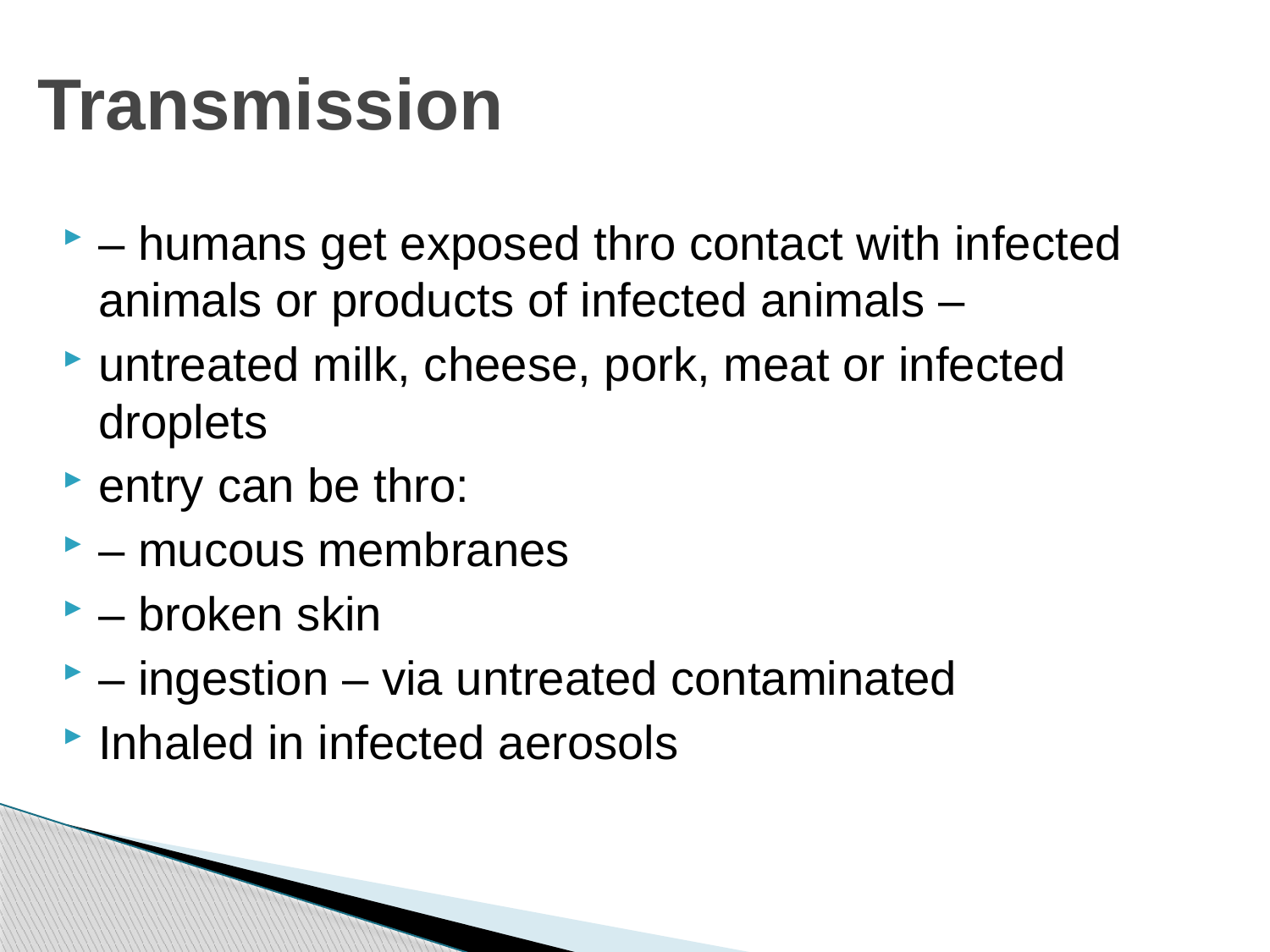

# Transmission
– humans get exposed thro contact with infected animals or products of infected animals –
untreated milk, cheese, pork, meat or infected droplets
entry can be thro:
– mucous membranes
– broken skin
– ingestion – via untreated contaminated
Inhaled in infected aerosols